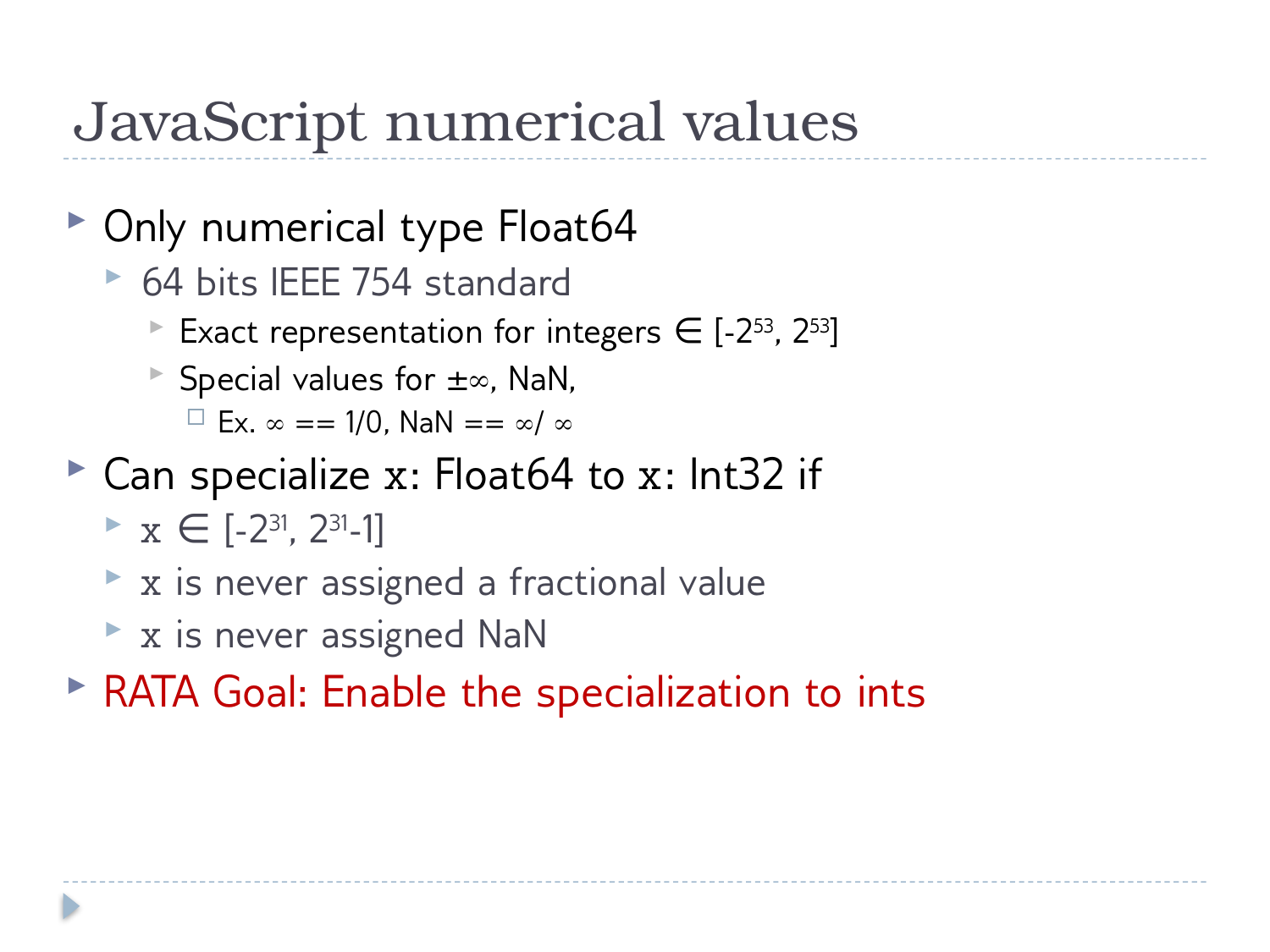

# JavaScript numerical values
Only numerical type Float64
64 bits IEEE 754 standard
Exact representation for integers ∈ [-253, 253]
Special values for ±∞, NaN,
Ex. ∞ == 1/0, NaN == ∞/ ∞
Can specialize x: Float64 to x: Int32 if
x ∈ [-231, 231-1]
x is never assigned a fractional value
x is never assigned NaN
RATA Goal: Enable the specialization to ints